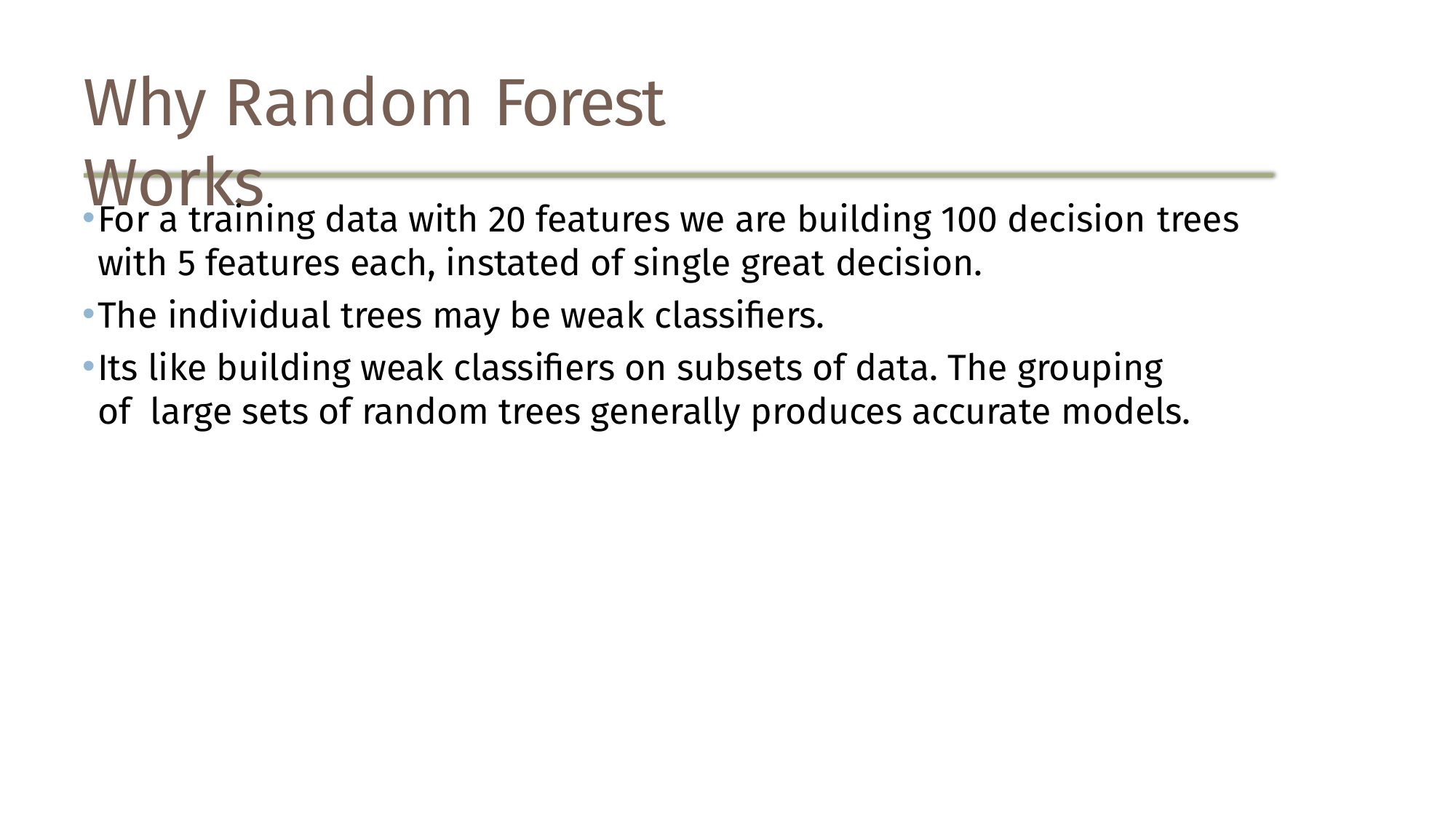

# Why Random Forest Works
For a training data with 20 features we are building 100 decision trees
with 5 features each, instated of single great decision.
The individual trees may be weak classifiers.
Its like building weak classifiers on subsets of data. The grouping of  large sets of random trees generally produces accurate models.